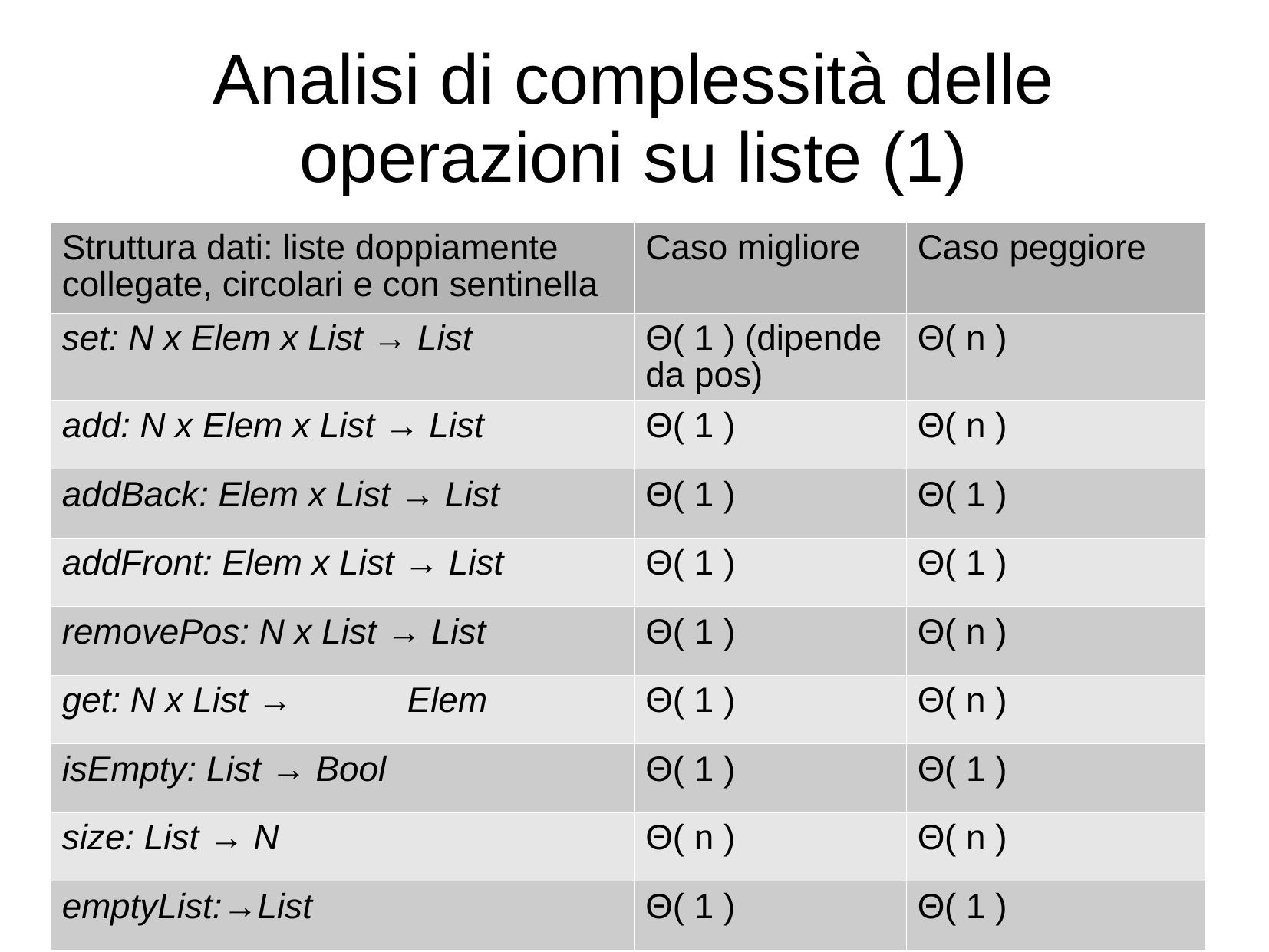

# Analisi di complessità delle operazioni su liste (1)
| Struttura dati: liste doppiamente collegate, circolari e con sentinella | Caso migliore | Caso peggiore |
| --- | --- | --- |
| set: N x Elem x List → List | Θ( 1 ) (dipende da pos) | Θ( n ) |
| add: N x Elem x List → List | Θ( 1 ) | Θ( n ) |
| addBack: Elem x List → List | Θ( 1 ) | Θ( 1 ) |
| addFront: Elem x List → List | Θ( 1 ) | Θ( 1 ) |
| removePos: N x List → List | Θ( 1 ) | Θ( n ) |
| get: N x List → Elem | Θ( 1 ) | Θ( n ) |
| isEmpty: List → Bool | Θ( 1 ) | Θ( 1 ) |
| size: List → N | Θ( n ) | Θ( n ) |
| emptyList:→List | Θ( 1 ) | Θ( 1 ) |